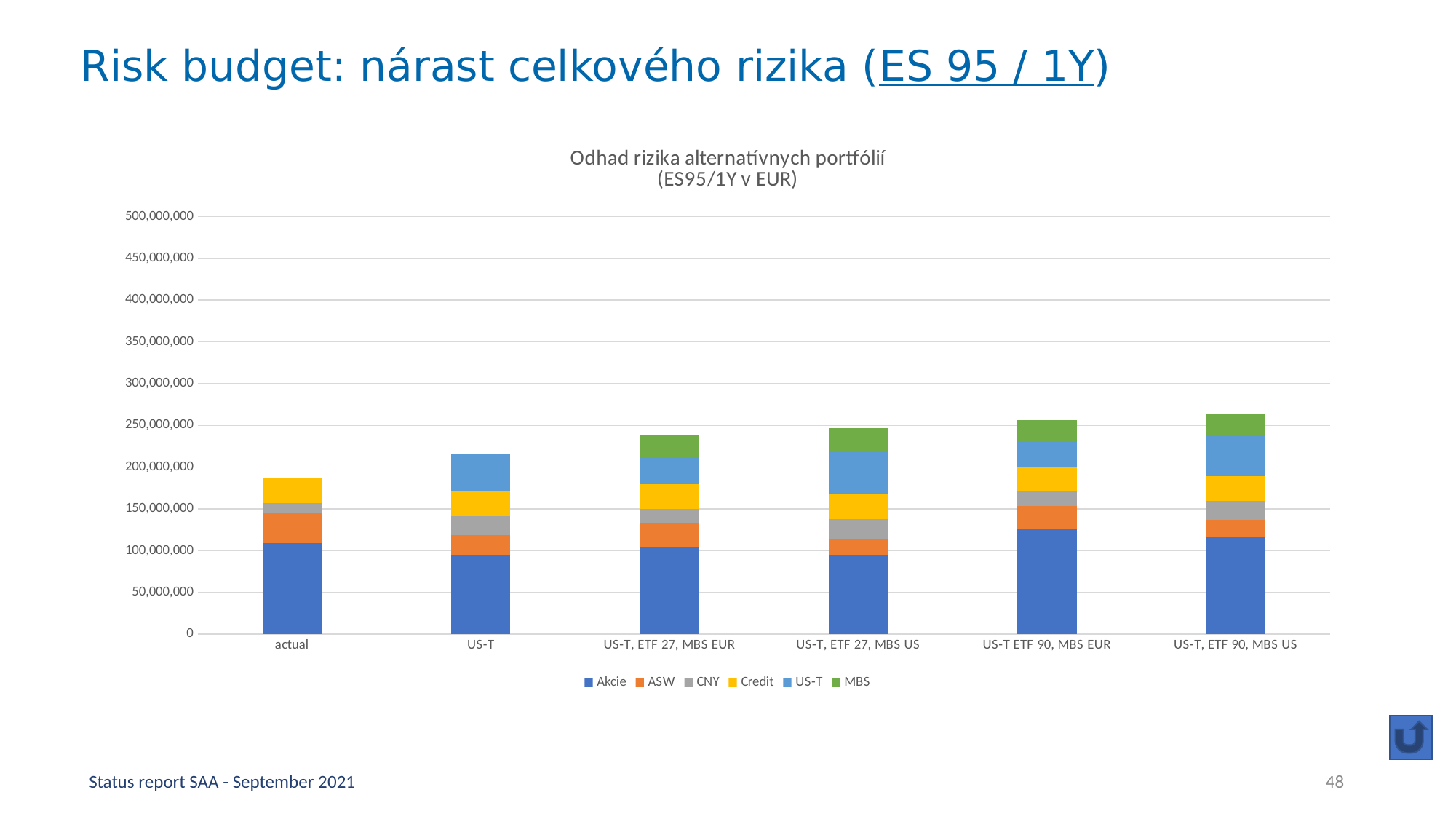

Risk budget: nárast celkového rizika (ES 95 / 1Y)

### Chart: Odhad rizika alternatívnych portfólií (ES95/1Y v EUR)

| Category | Akcie | ASW | CNY | Credit | US-T | MBS |
|---|---|---|---|---|---|---|
| actual | 108594133.90913667 | 36641366.383303136 | 12108829.894673757 | 30000000.0 | None | None |
| US-T | 94317230.5585687 | 24510165.136997554 | 22202459.00771187 | 30000000.0 | 44239989.67142764 | None |
| US-T, ETF 27, MBS EUR | 104425940.1358366 | 27790317.633102227 | 17400157.619245224 | 30000000.0 | 32512811.063413188 | 26417335.003655747 |
| US-T, ETF 27, MBS US | 94691484.80244349 | 18925338.538494658 | 24230317.84950675 | 30000000.0 | 51791058.68150431 | 27450877.40332447 |
| US-T ETF 90, MBS EUR | 126221348.23084965 | 27569410.441266 | 16860147.54964936 | 30000000.0 | 29963299.614196394 | 25823853.971602608 |
| US-T, ETF 90, MBS US | 116957523.50255753 | 19807810.873099163 | 22848906.586157244 | 30000000.0 | 47991554.94910712 | 25801835.501750328 |
Status report SAA - September 2021
48